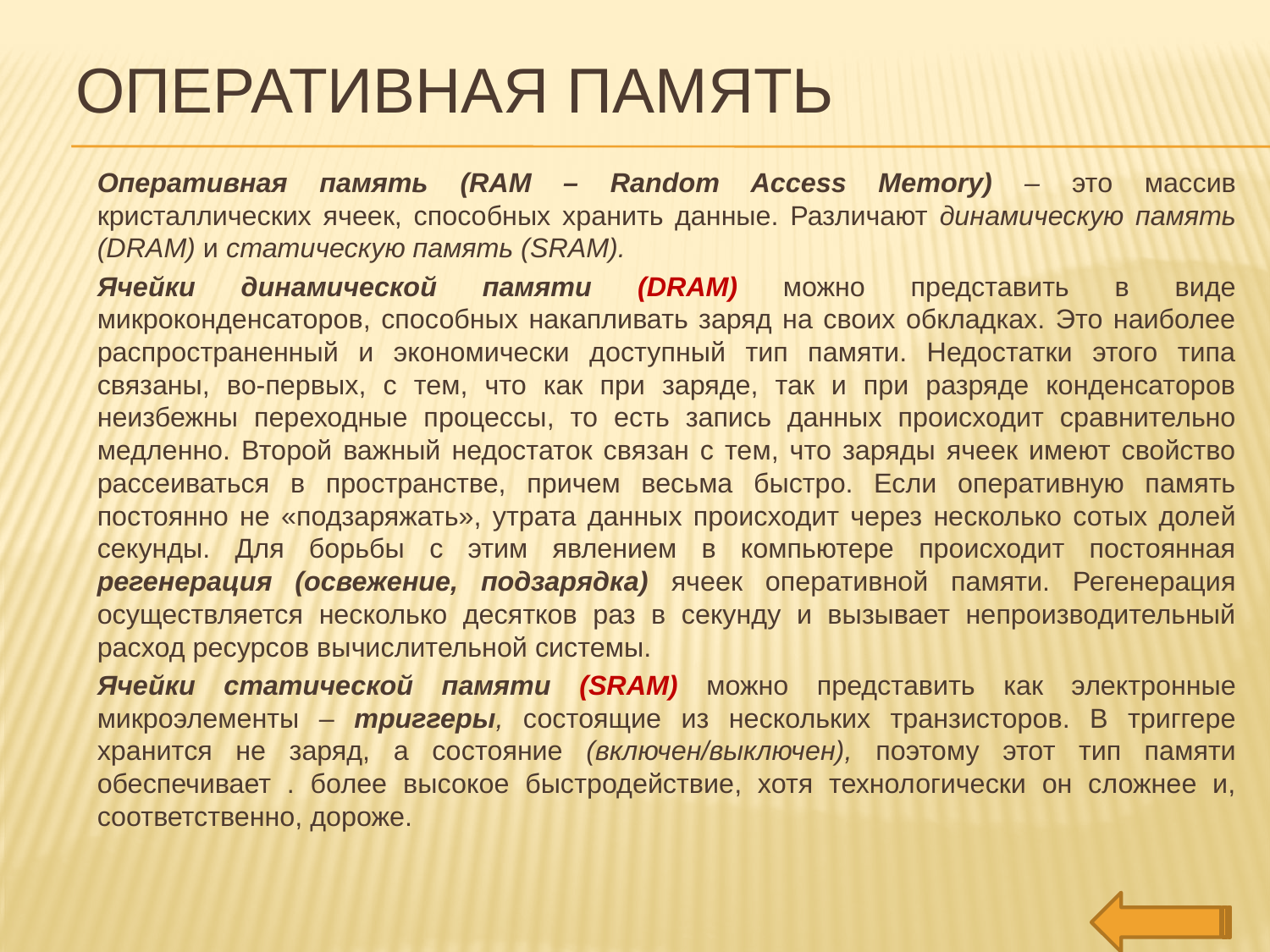

# Оперативная память
	Оперативная память (RAM – Random Access Memory) – это массив кристаллических ячеек, способных хранить данные. Различают динамическую память (DRAM) и статическую память (SRAM).
	Ячейки динамической памяти (DRAM) можно представить в виде микроконденсаторов, способных накапливать заряд на своих обкладках. Это наиболее распространенный и экономически доступный тип памяти. Недостатки этого типа связаны, во-первых, с тем, что как при заряде, так и при разряде конденсаторов неизбежны переходные процессы, то есть запись данных происходит сравнительно медленно. Второй важный недостаток связан с тем, что заряды ячеек имеют свойство рассеиваться в пространстве, причем весьма быстро. Если оперативную память постоянно не «подзаряжать», утрата данных происходит через несколько сотых долей секунды. Для борьбы с этим явлением в компьютере происходит постоянная регенерация (освежение, подзарядка) ячеек оперативной памяти. Регенерация осуществляется несколько десятков раз в секунду и вызывает непроизводительный расход ресурсов вычислительной системы.
	Ячейки статической памяти (SRAM) можно представить как электронные микроэлементы – триггеры, состоящие из нескольких транзисторов. В триггере хранится не заряд, а состояние (включен/выключен), поэтому этот тип памяти обеспечивает . более высокое быстродействие, хотя технологически он сложнее и, соответственно, дороже.